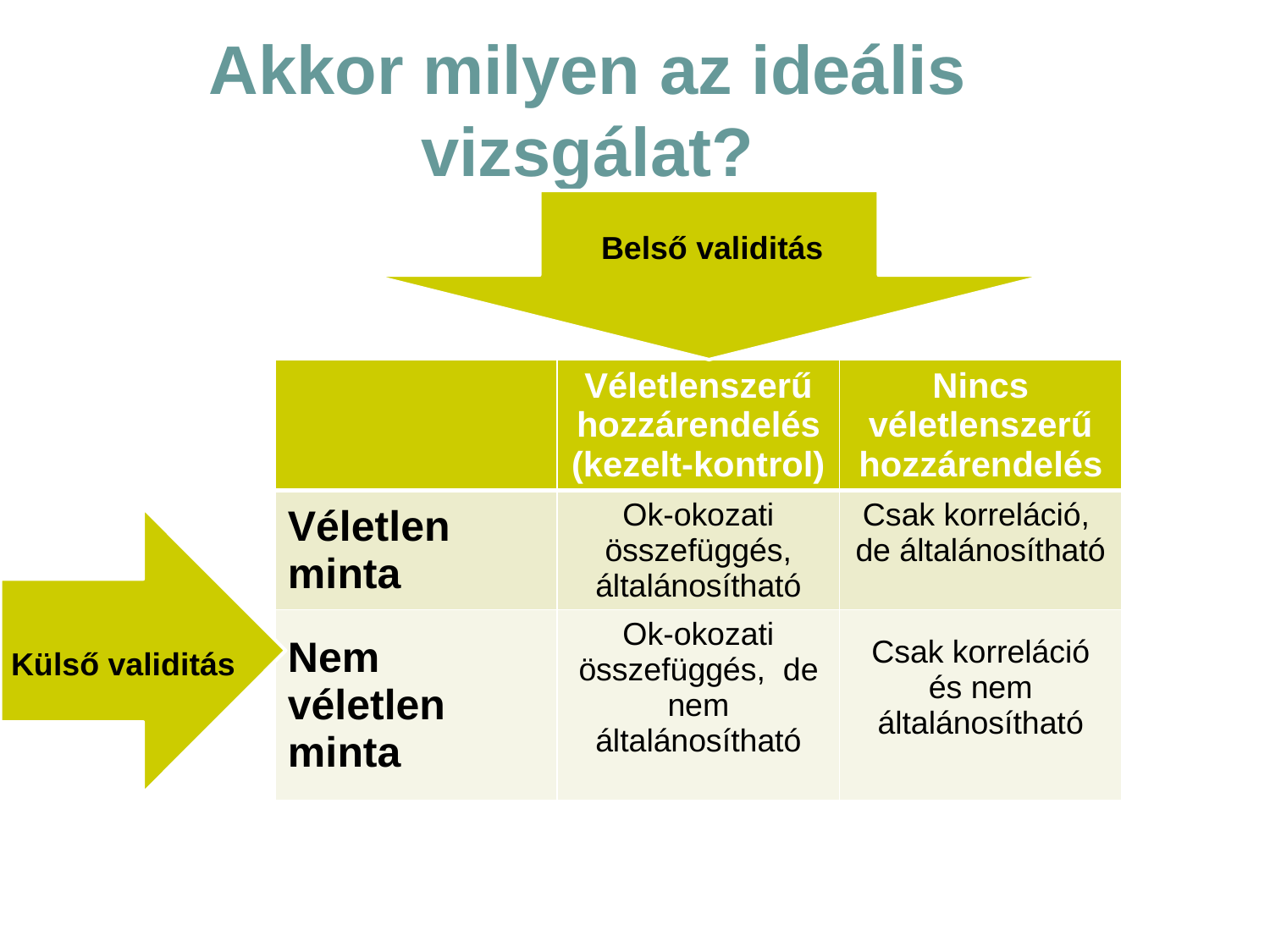

# Akkor milyen az ideális vizsgálat?
Belső validitás
|  | Véletlenszerű hozzárendelés (kezelt-kontrol) | Nincs véletlenszerű hozzárendelés |
| --- | --- | --- |
| Véletlen minta | Ok-okozati összefüggés, általánosítható | Csak korreláció, de általánosítható |
| Nem véletlen minta | Ok-okozati összefüggés, de nem általánosítható | Csak korreláció és nem általánosítható |
Külső validitás